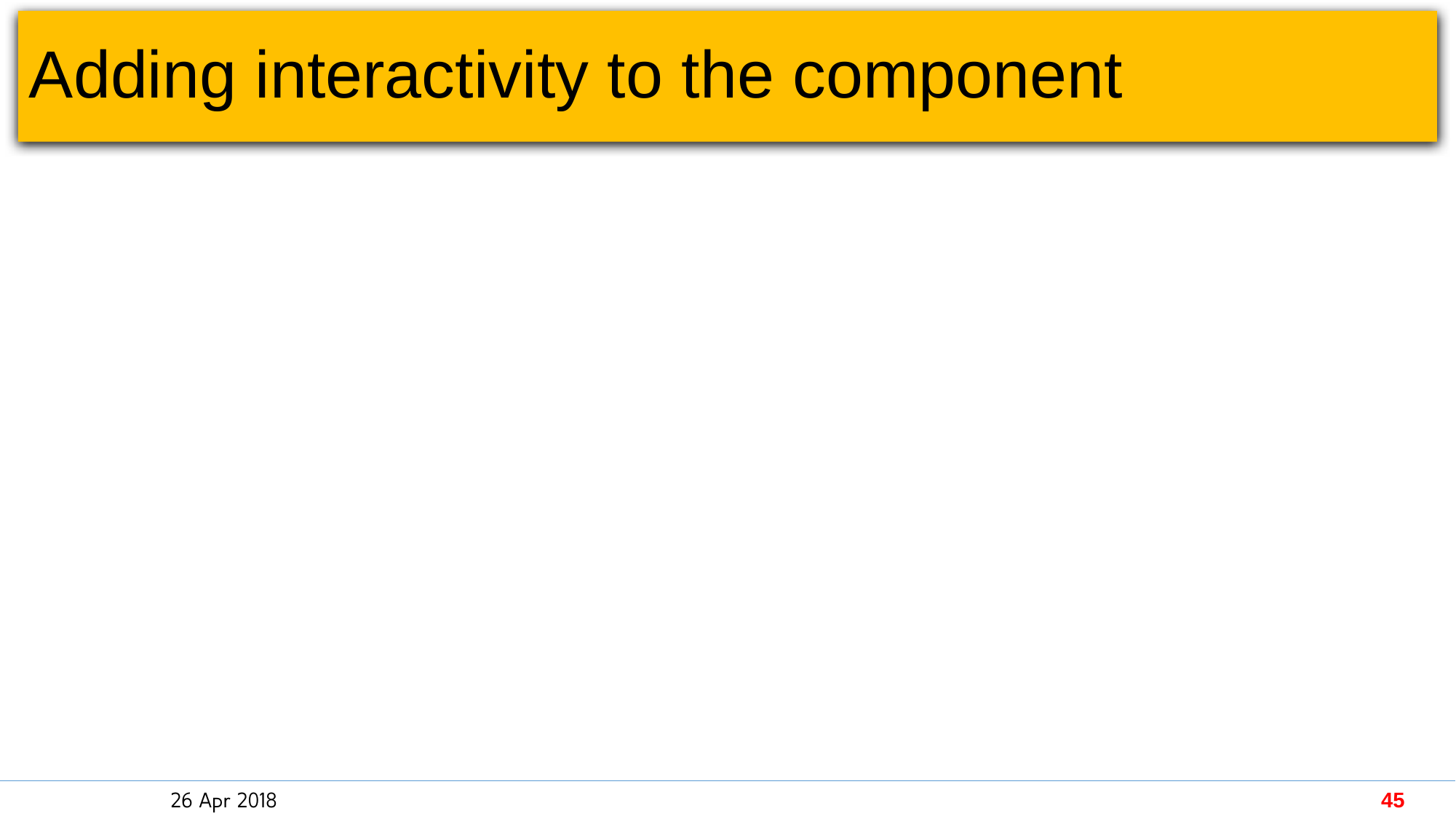

# Adding interactivity to the component

26 Apr 2018
45